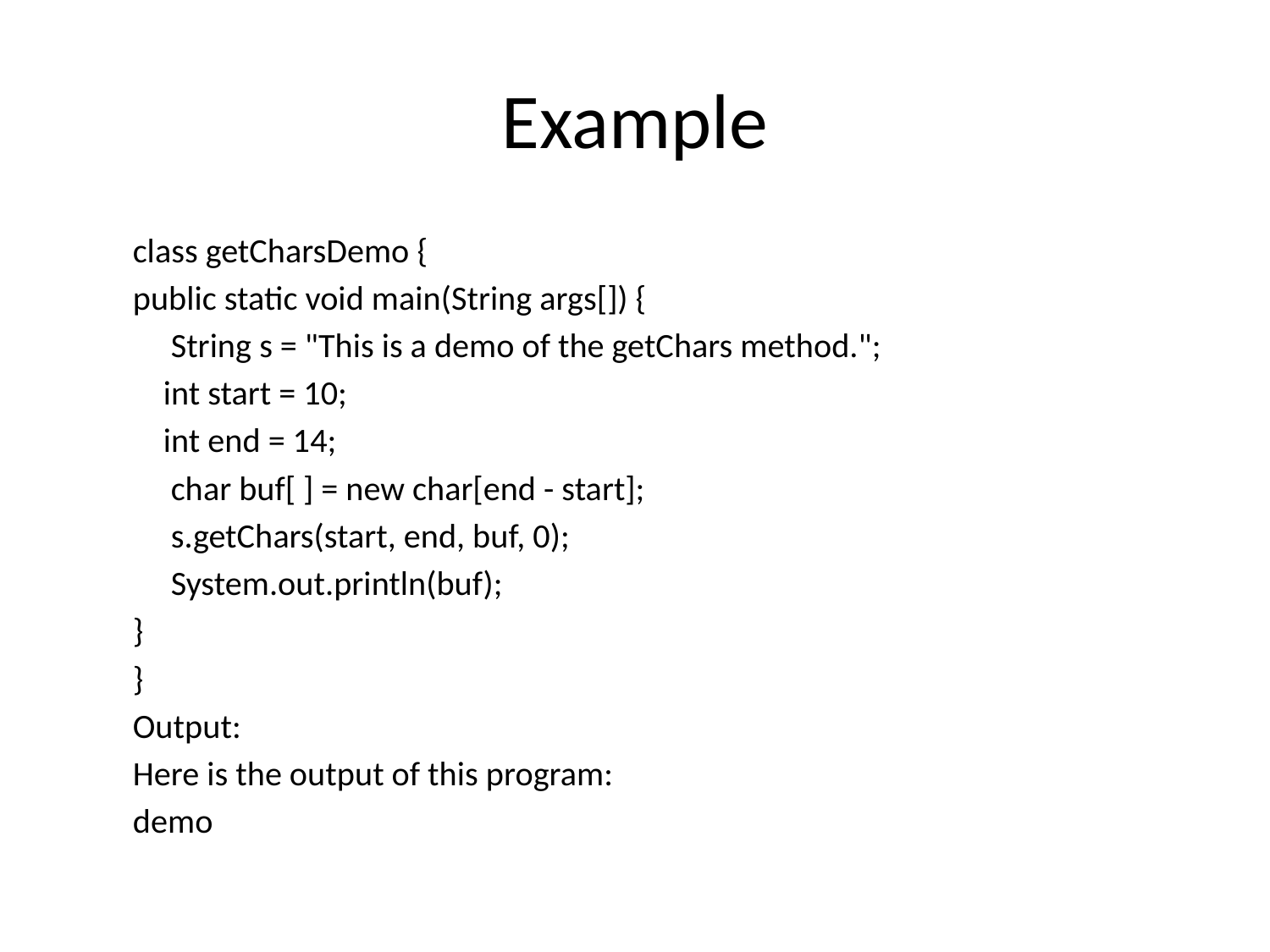

# Example
class getCharsDemo {
public static void main(String args[]) {
     String s = "This is a demo of the getChars method.";
    int start = 10;
    int end = 14;
     char buf[ ] = new char[end - start];
     s.getChars(start, end, buf, 0);
     System.out.println(buf);
}
}
Output:
Here is the output of this program:
demo